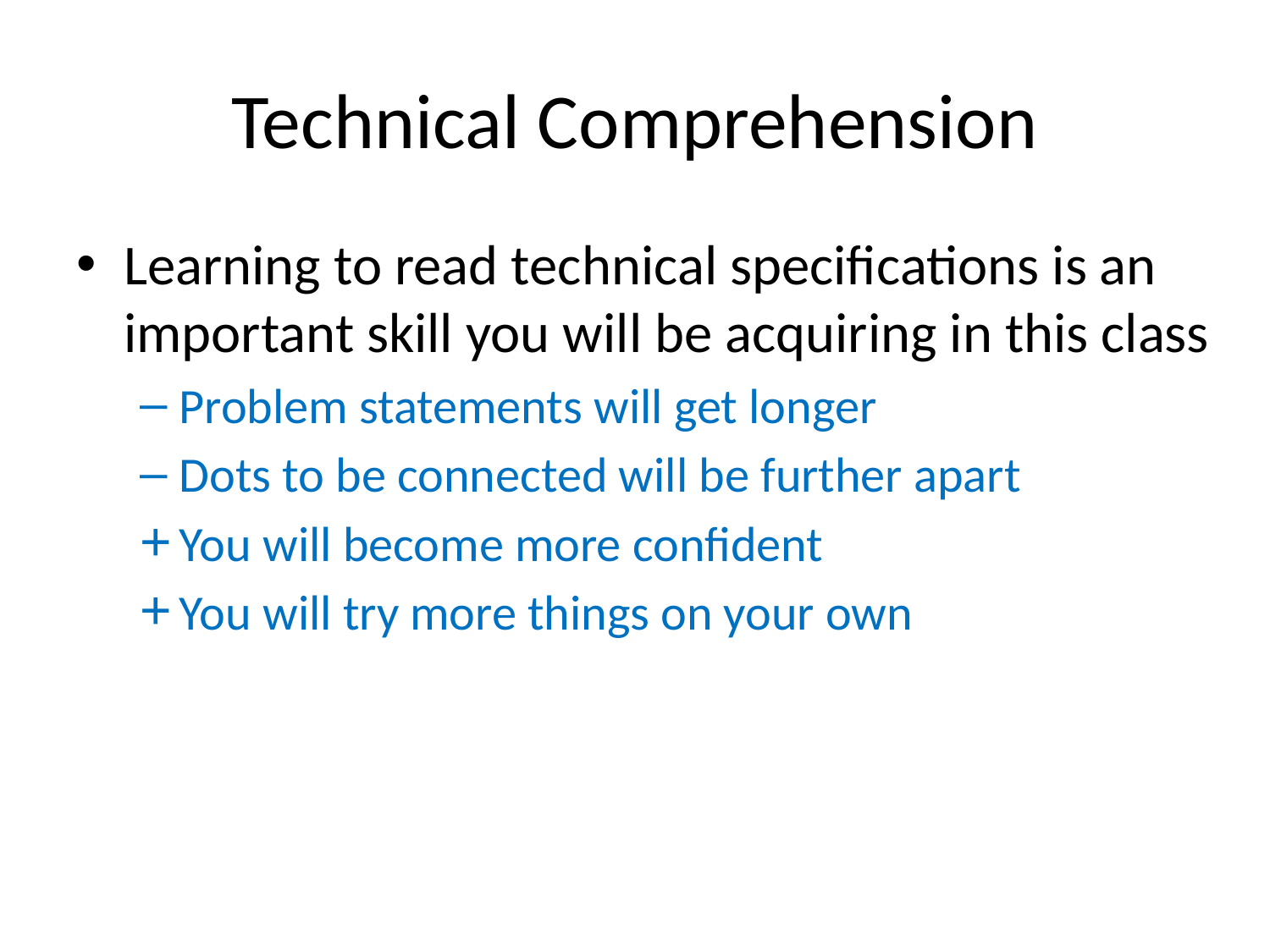

# Technical Comprehension
Learning to read technical specifications is an important skill you will be acquiring in this class
Problem statements will get longer
Dots to be connected will be further apart
You will become more confident
You will try more things on your own